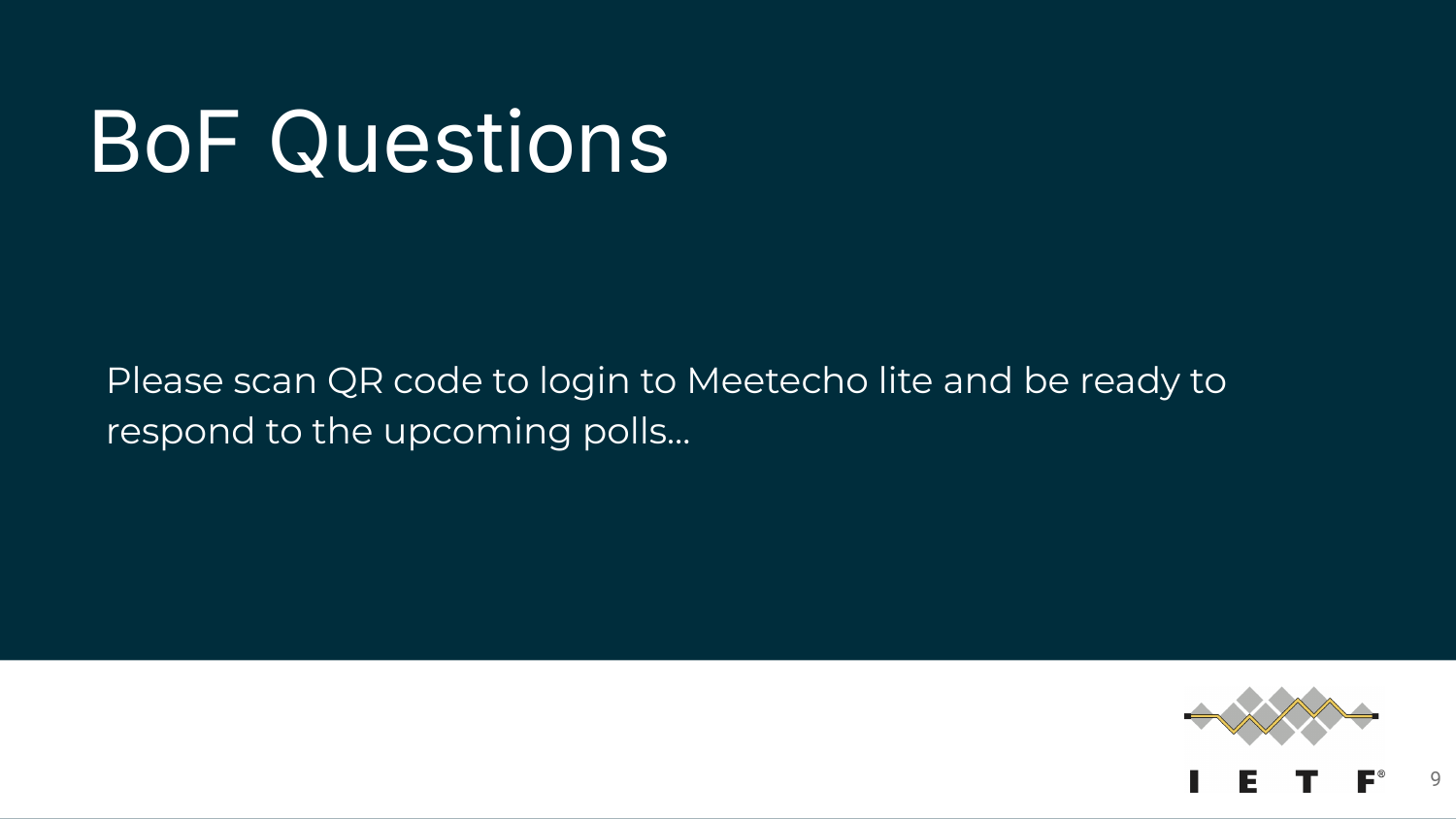

# BoF Questions
Please scan QR code to login to Meetecho lite and be ready to respond to the upcoming polls…
9